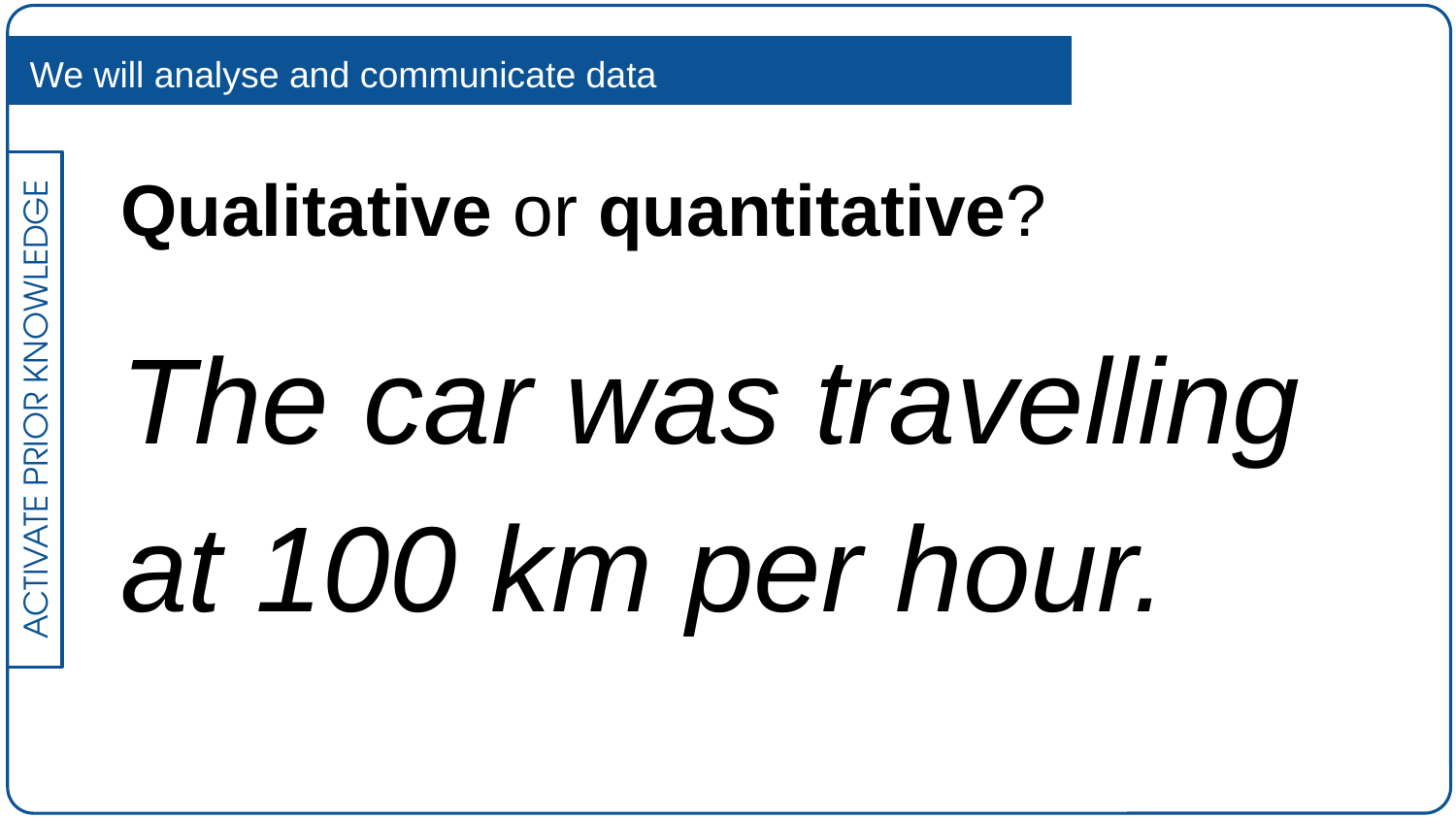

We will analyse and communicate data
Qualitative or quantitative?

The car was travelling at 100 km per hour.